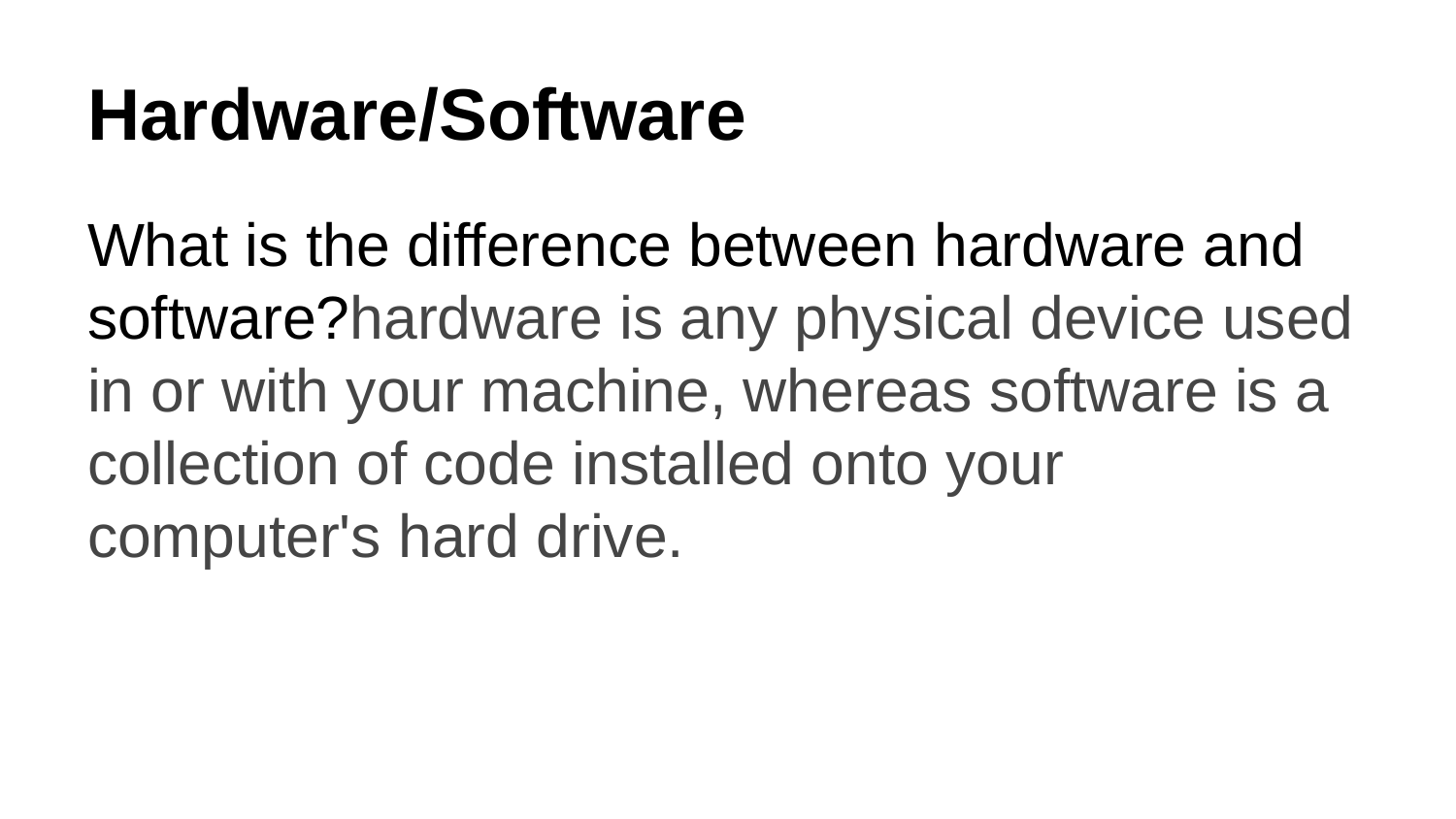

# Hardware/Software
What is the difference between hardware and software?hardware is any physical device used in or with your machine, whereas software is a collection of code installed onto your computer's hard drive.